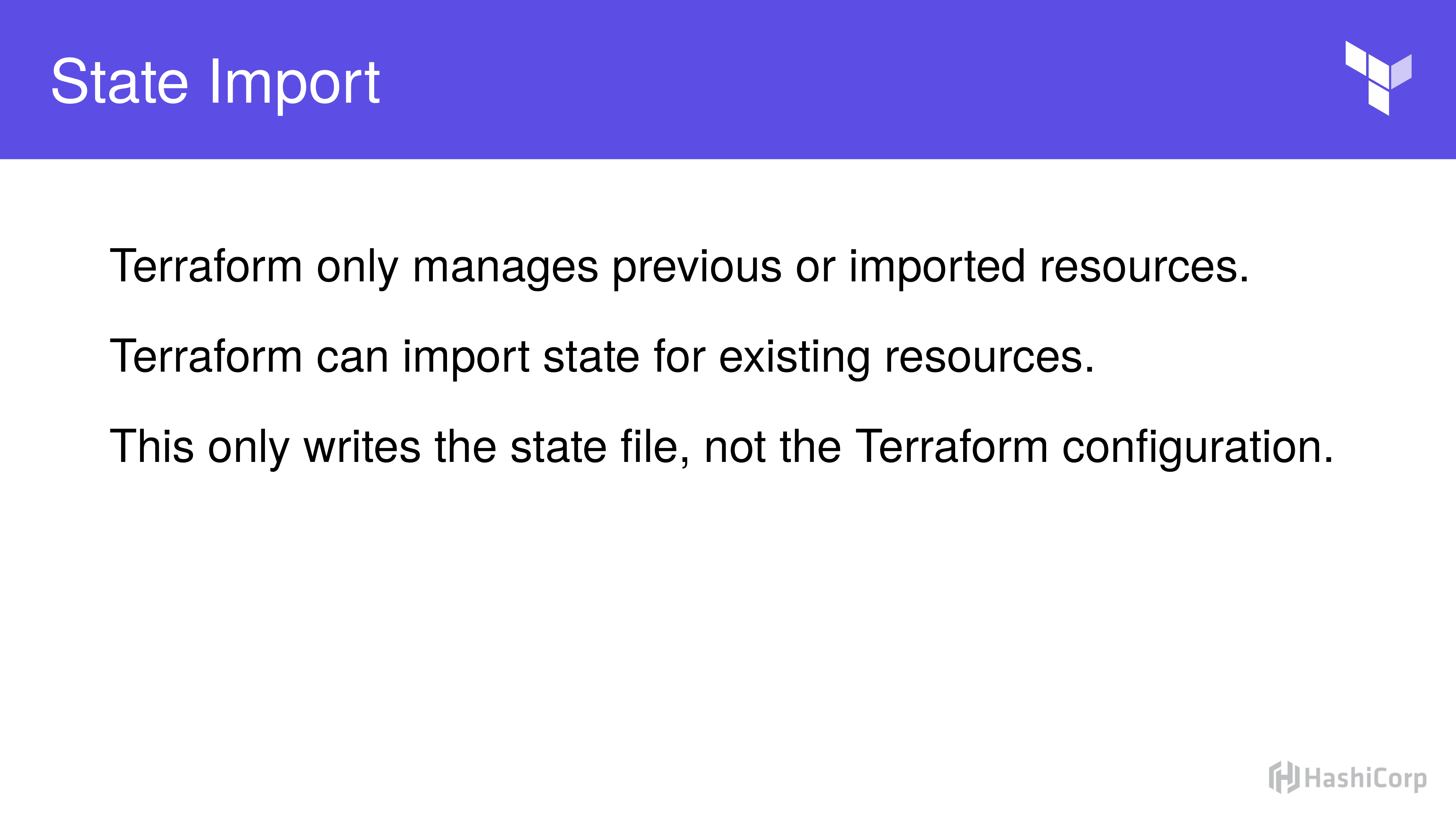

# State Import
Terraform only manages previous or imported resources.
Terraform can import state for existing resources.
This only writes the state file, not the Terraform configuration.